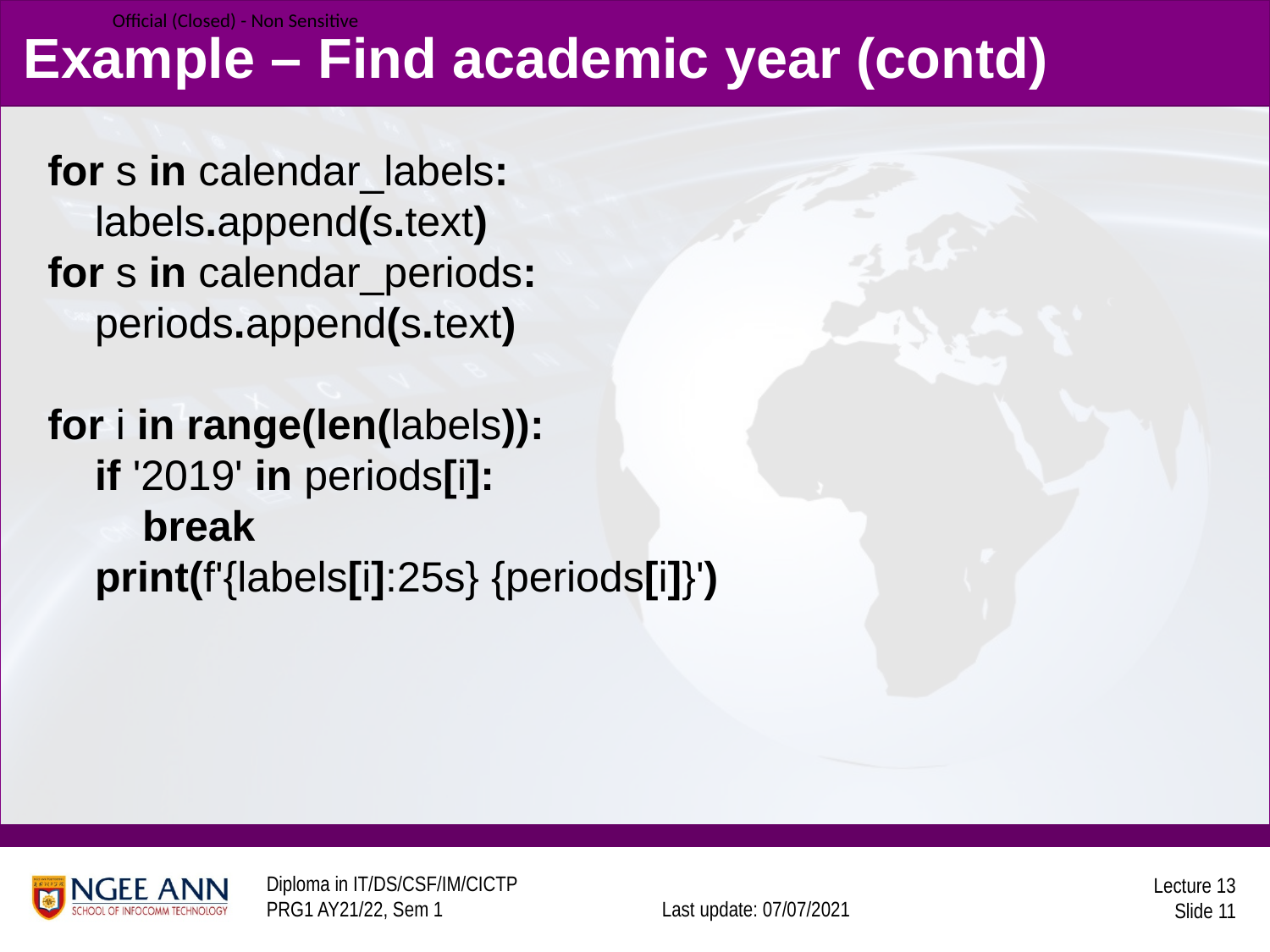

# Example – Find academic year (contd)
for s in calendar_labels:
    labels.append(s.text)
for s in calendar_periods:
    periods.append(s.text)

for i in range(len(labels)):
    if '2019' in periods[i]:
        break
    print(f'{labels[i]:25s} {periods[i]}')